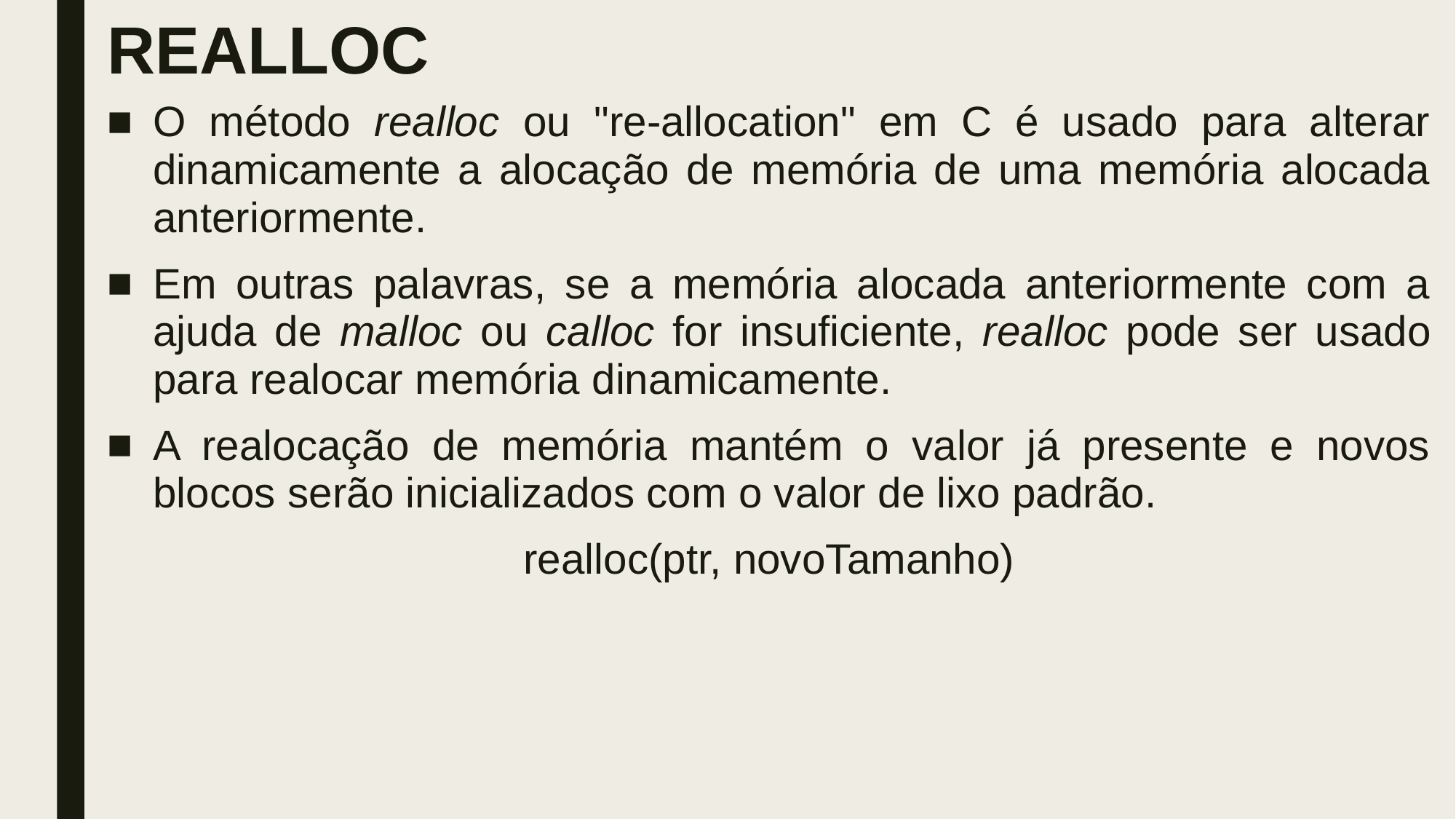

# REalloc
O método realloc ou "re-allocation" em C é usado para alterar dinamicamente a alocação de memória de uma memória alocada anteriormente.
Em outras palavras, se a memória alocada anteriormente com a ajuda de malloc ou calloc for insuficiente, realloc pode ser usado para realocar memória dinamicamente.
A realocação de memória mantém o valor já presente e novos blocos serão inicializados com o valor de lixo padrão.
realloc(ptr, novoTamanho)